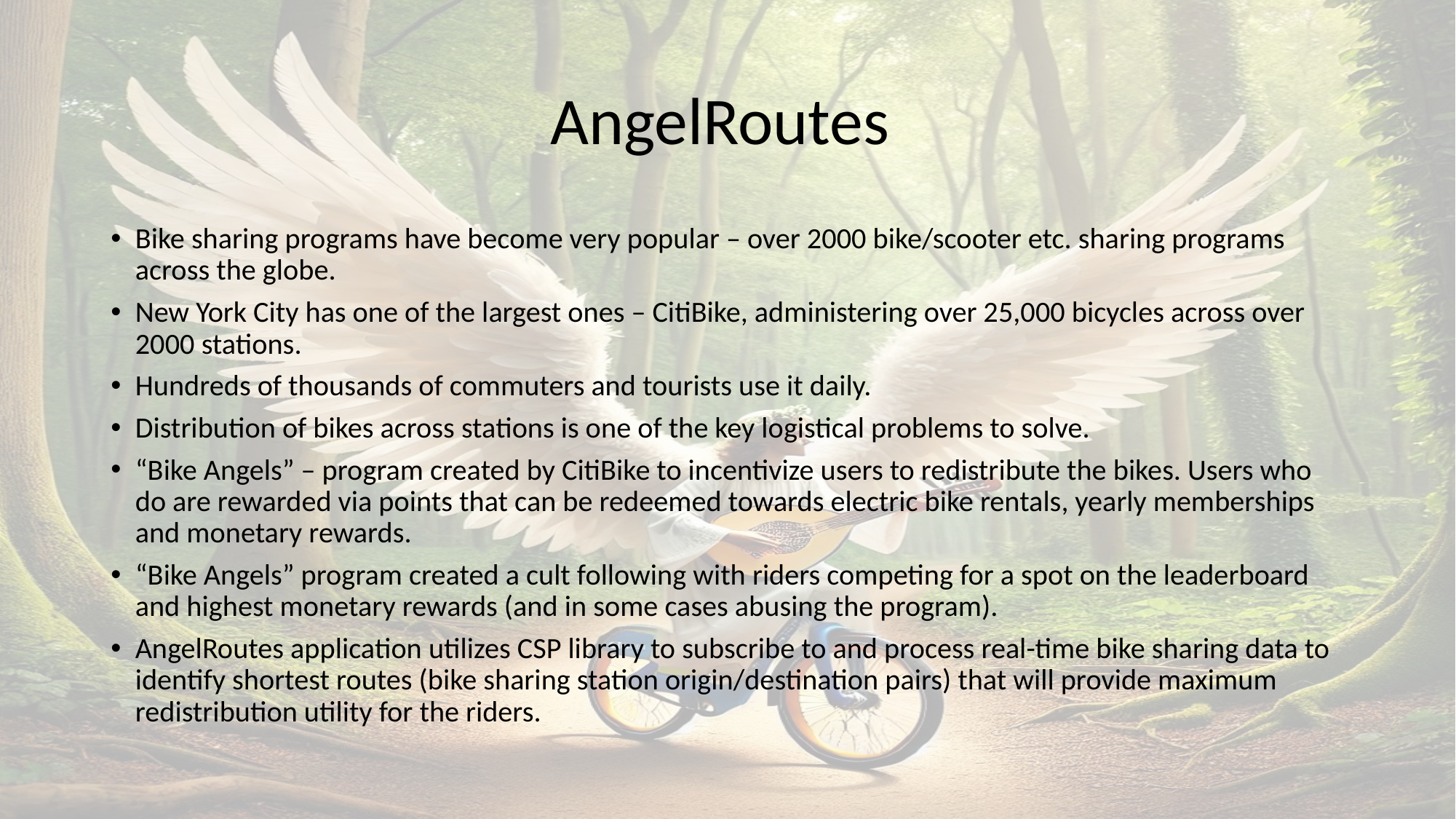

# AngelRoutes
Bike sharing programs have become very popular – over 2000 bike/scooter etc. sharing programs across the globe.
New York City has one of the largest ones – CitiBike, administering over 25,000 bicycles across over 2000 stations.
Hundreds of thousands of commuters and tourists use it daily.
Distribution of bikes across stations is one of the key logistical problems to solve.
“Bike Angels” – program created by CitiBike to incentivize users to redistribute the bikes. Users who do are rewarded via points that can be redeemed towards electric bike rentals, yearly memberships and monetary rewards.
“Bike Angels” program created a cult following with riders competing for a spot on the leaderboard and highest monetary rewards (and in some cases abusing the program).
AngelRoutes application utilizes CSP library to subscribe to and process real-time bike sharing data to identify shortest routes (bike sharing station origin/destination pairs) that will provide maximum redistribution utility for the riders.